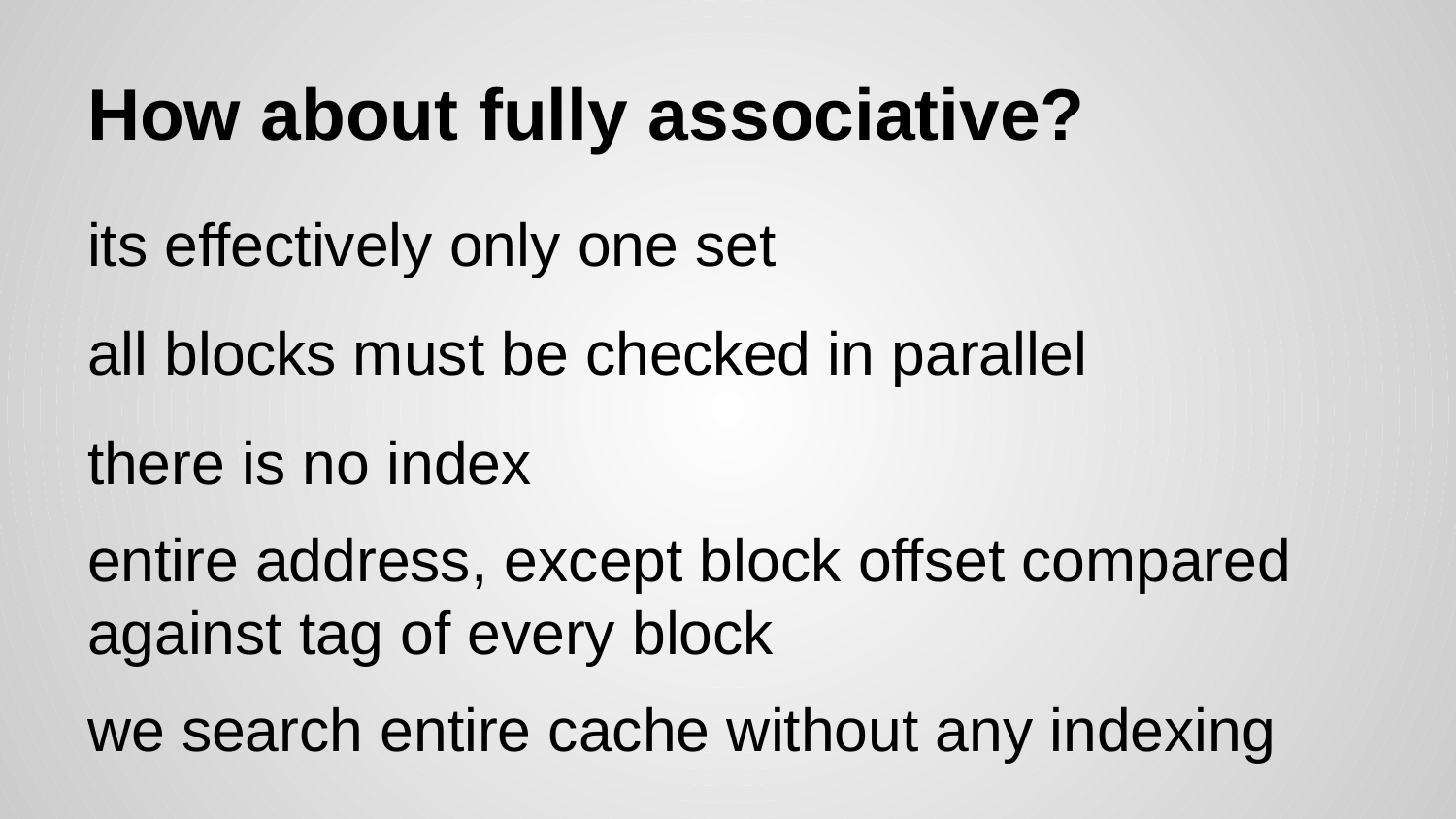

# How about fully associative?
its effectively only one set
all blocks must be checked in parallel
there is no index
entire address, except block offset compared against tag of every block
we search entire cache without any indexing